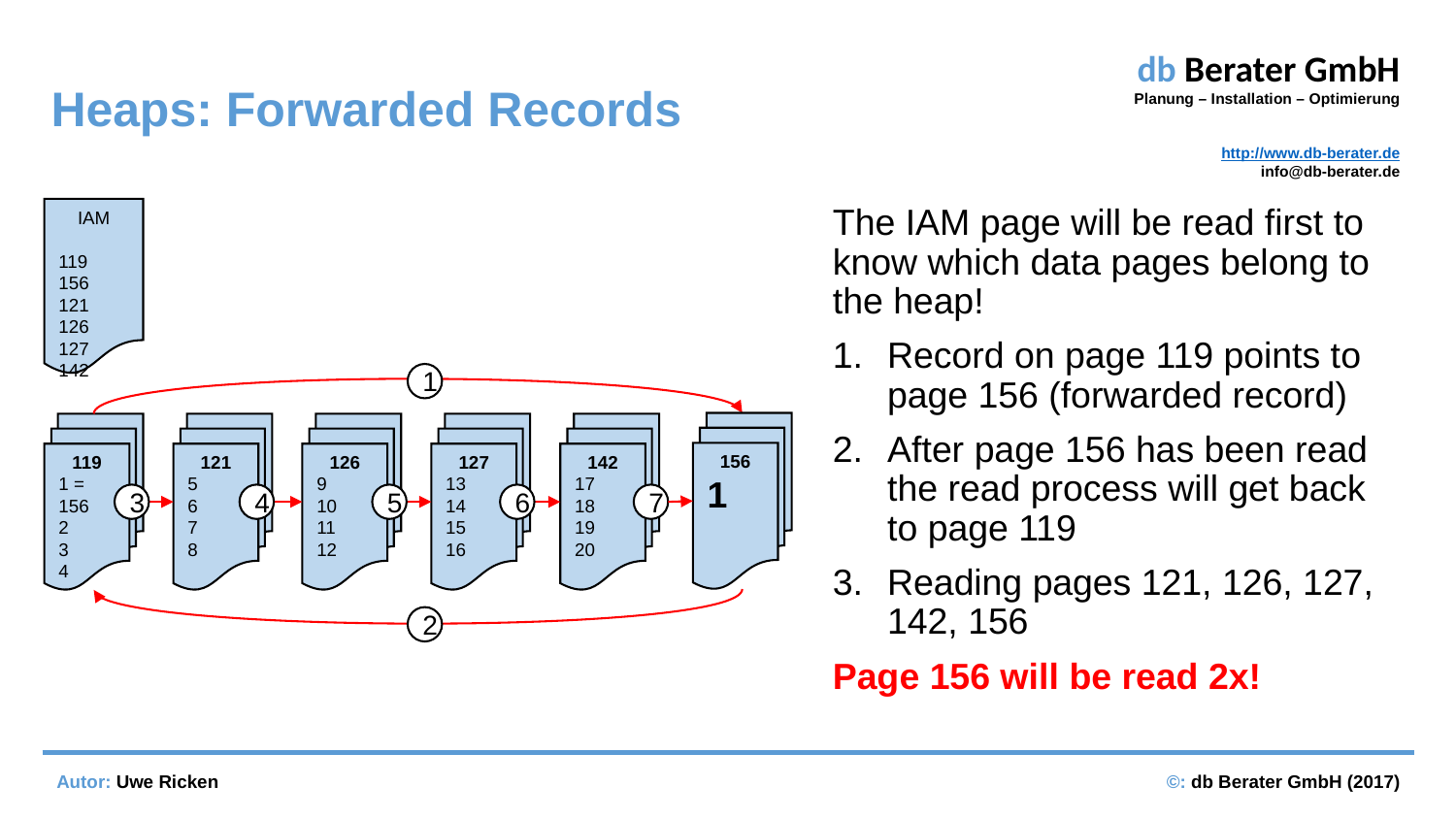

# Heaps: Forwarded Records
IAM
119   156
121
126
127
142
The IAM page will be read first to know which data pages belong to the heap!
Record on page 119 points to page 156 (forwarded record)
After page 156 has been read the read process will get back to page 119
Reading pages 121, 126, 127, 142, 156
Page 156 will be read 2x!

1
156
1
119
1 = 156
2
3
4
121
5
6
7
8
126
9
10
11
12
127
13
14
15
16
142
17
18
19
20
3
4
5
6
7
2